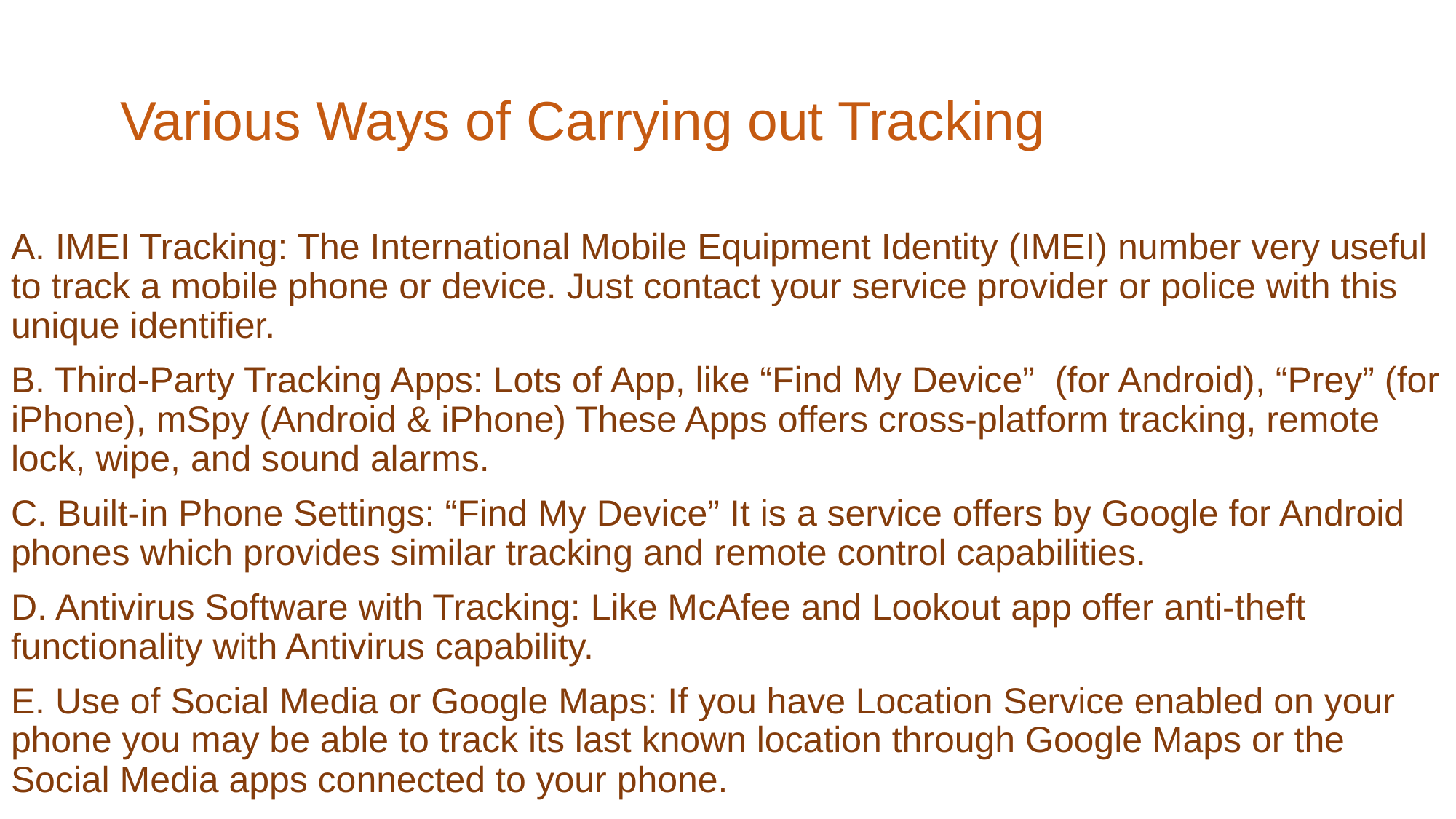

# Various Ways of Carrying out Tracking

A. IMEI Tracking: The International Mobile Equipment Identity (IMEI) number very useful to track a mobile phone or device. Just contact your service provider or police with this unique identifier.
B. Third-Party Tracking Apps: Lots of App, like “Find My Device”  (for Android), “Prey” (for iPhone), mSpy (Android & iPhone) These Apps offers cross-platform tracking, remote lock, wipe, and sound alarms.
C. Built-in Phone Settings: “Find My Device” It is a service offers by Google for Android phones which provides similar tracking and remote control capabilities.
D. Antivirus Software with Tracking: Like McAfee and Lookout app offer anti-theft functionality with Antivirus capability.
E. Use of Social Media or Google Maps: If you have Location Service enabled on your phone you may be able to track its last known location through Google Maps or the Social Media apps connected to your phone.